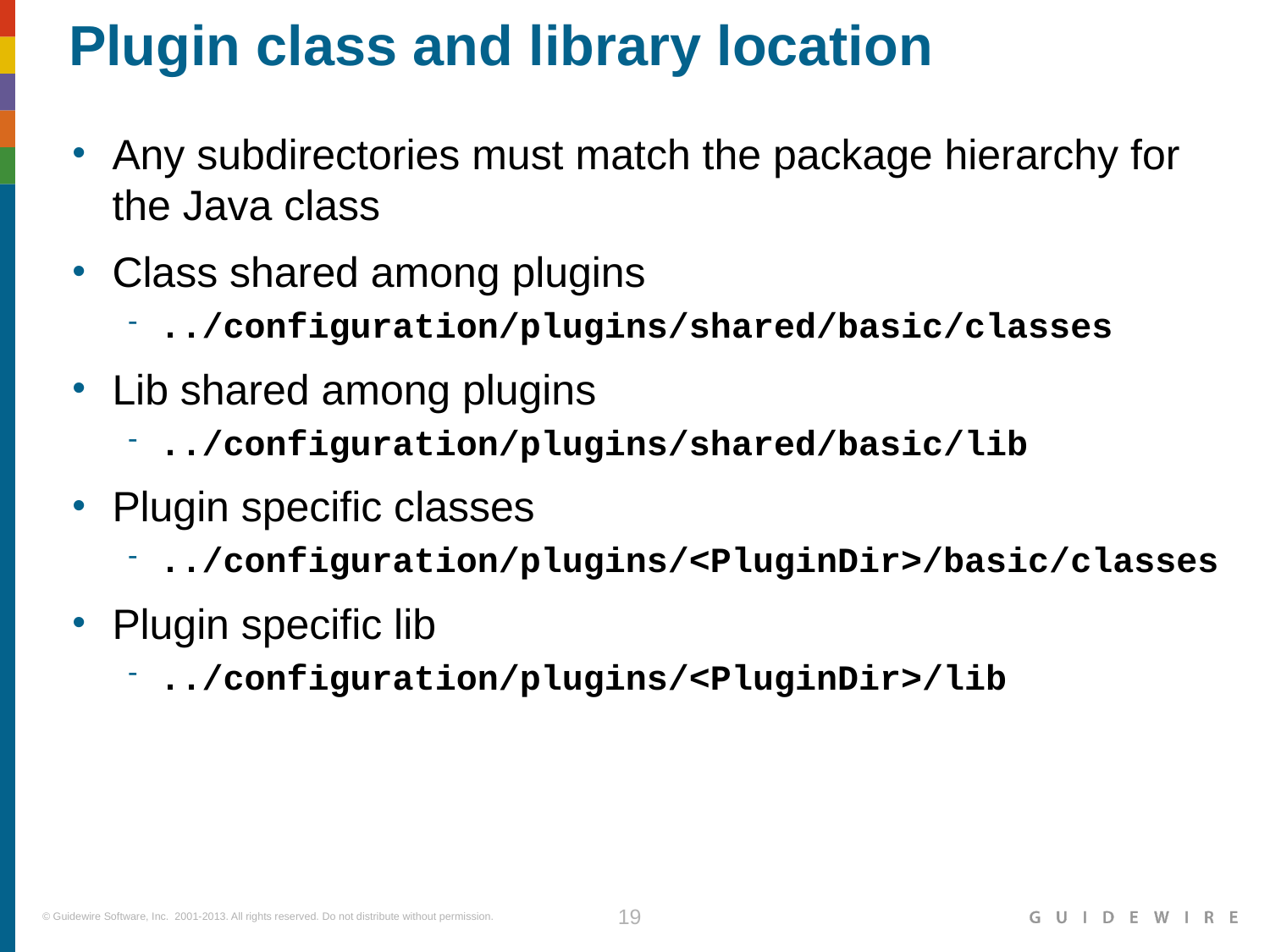

# Plugin class and library location
Any subdirectories must match the package hierarchy for the Java class
Class shared among plugins
../configuration/plugins/shared/basic/classes
Lib shared among plugins
../configuration/plugins/shared/basic/lib
Plugin specific classes
../configuration/plugins/<PluginDir>/basic/classes
Plugin specific lib
../configuration/plugins/<PluginDir>/lib